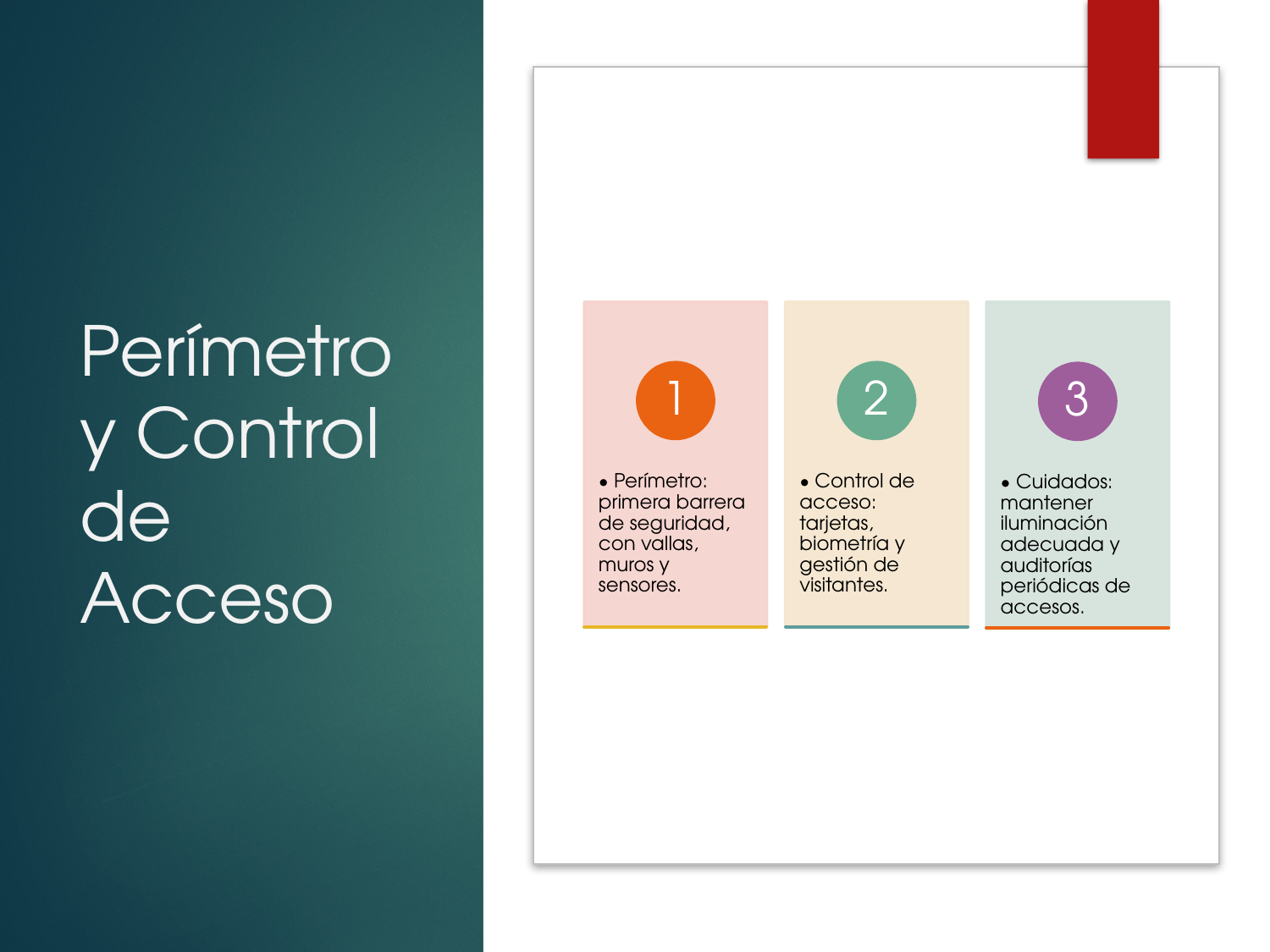

• Perímetro: primera barrera de seguridad, con vallas, muros y sensores.
1
• Control de acceso: tarjetas, biometría y gestión de visitantes.
2
• Cuidados: mantener iluminación adecuada y auditorías periódicas de accesos.
3
# Perímetro y Control de Acceso